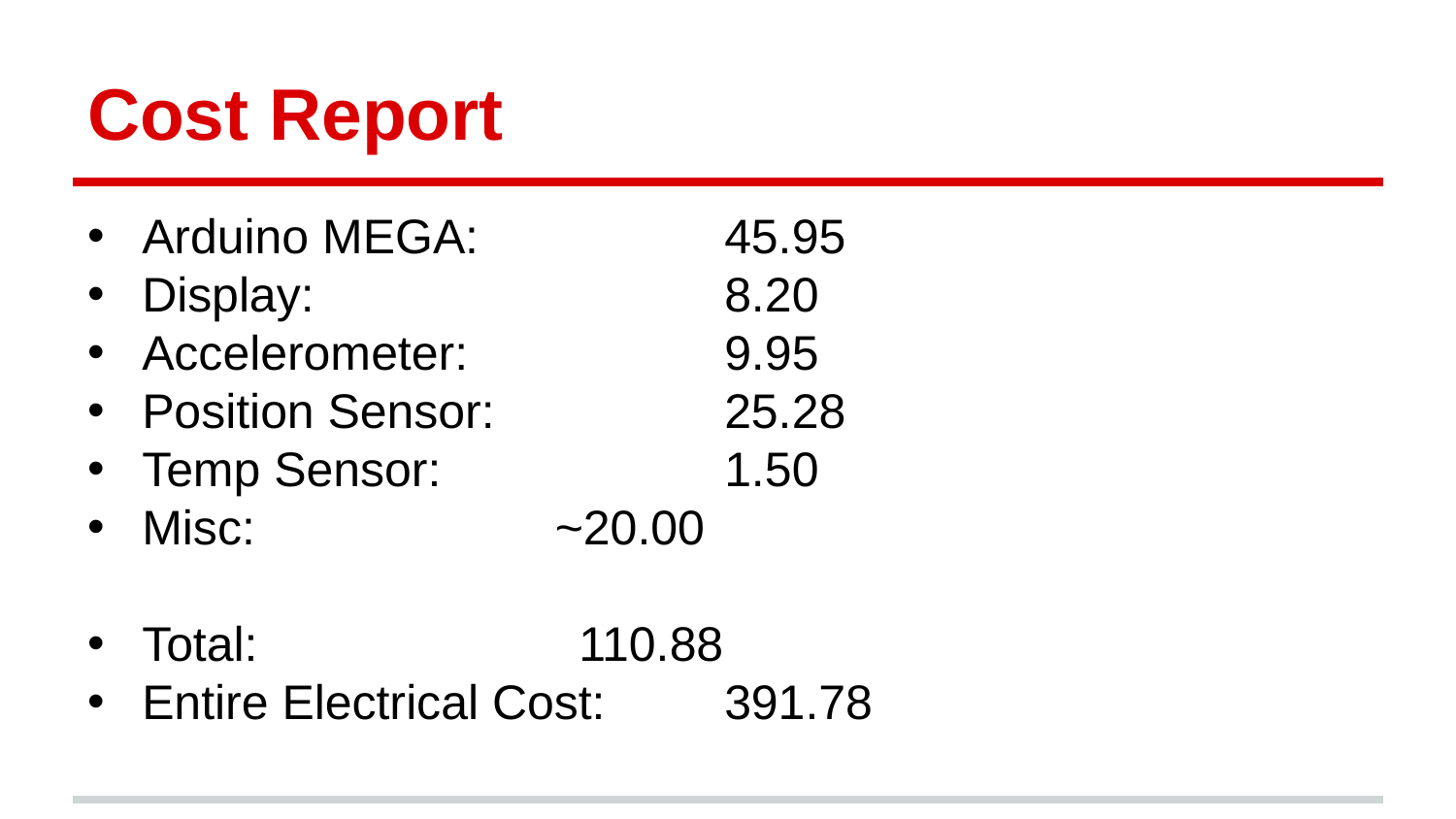

# Cost Report
Arduino MEGA:	  	45.95
Display: 		  	8.20
Accelerometer:	  	9.95
Position Sensor:	  	25.28
Temp Sensor:	  	1.50
Misc:		         ~20.00

Total:		 	110.88
Entire Electrical Cost:	391.78